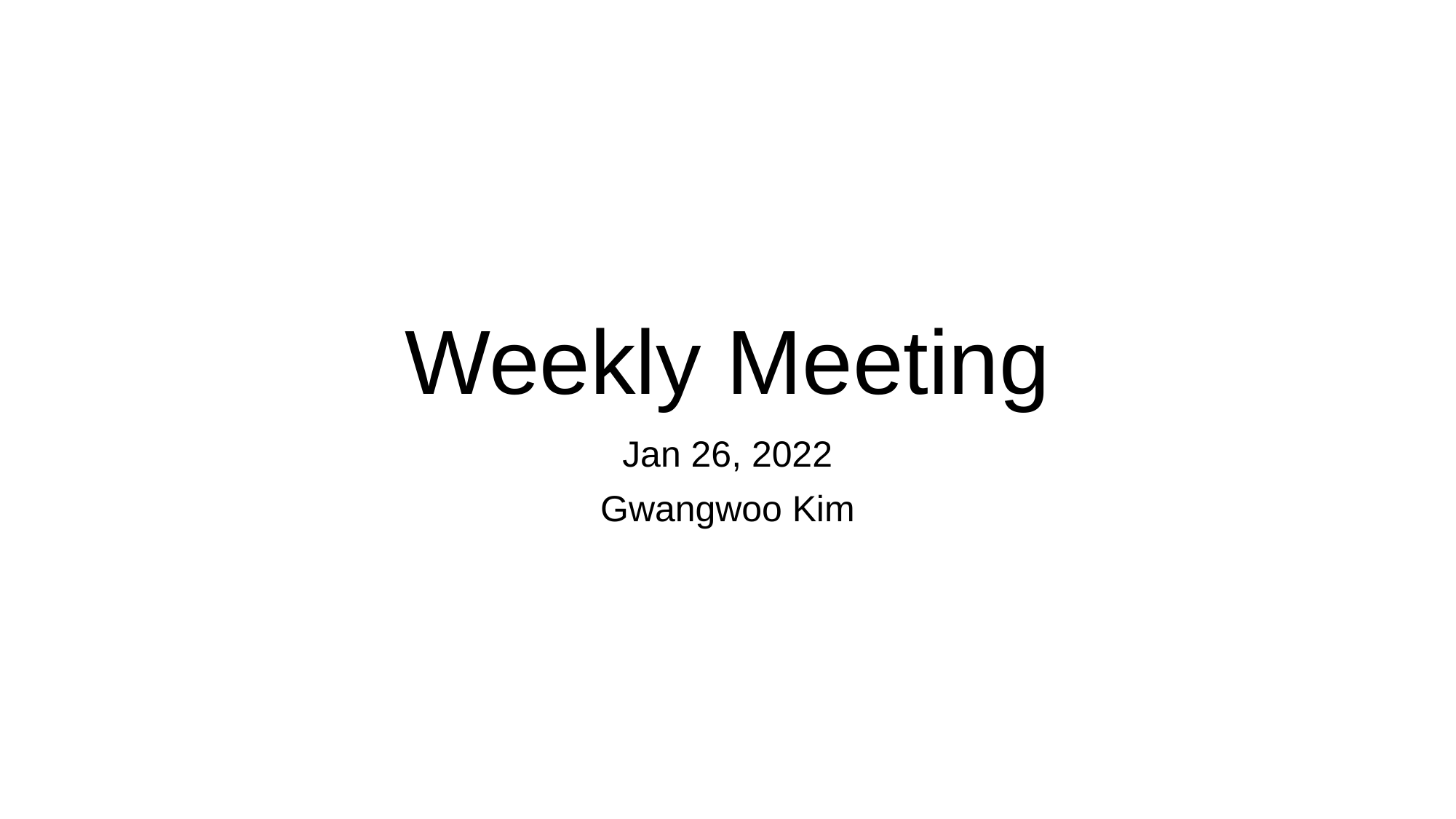

# Weekly Meeting
Jan 26, 2022
Gwangwoo Kim